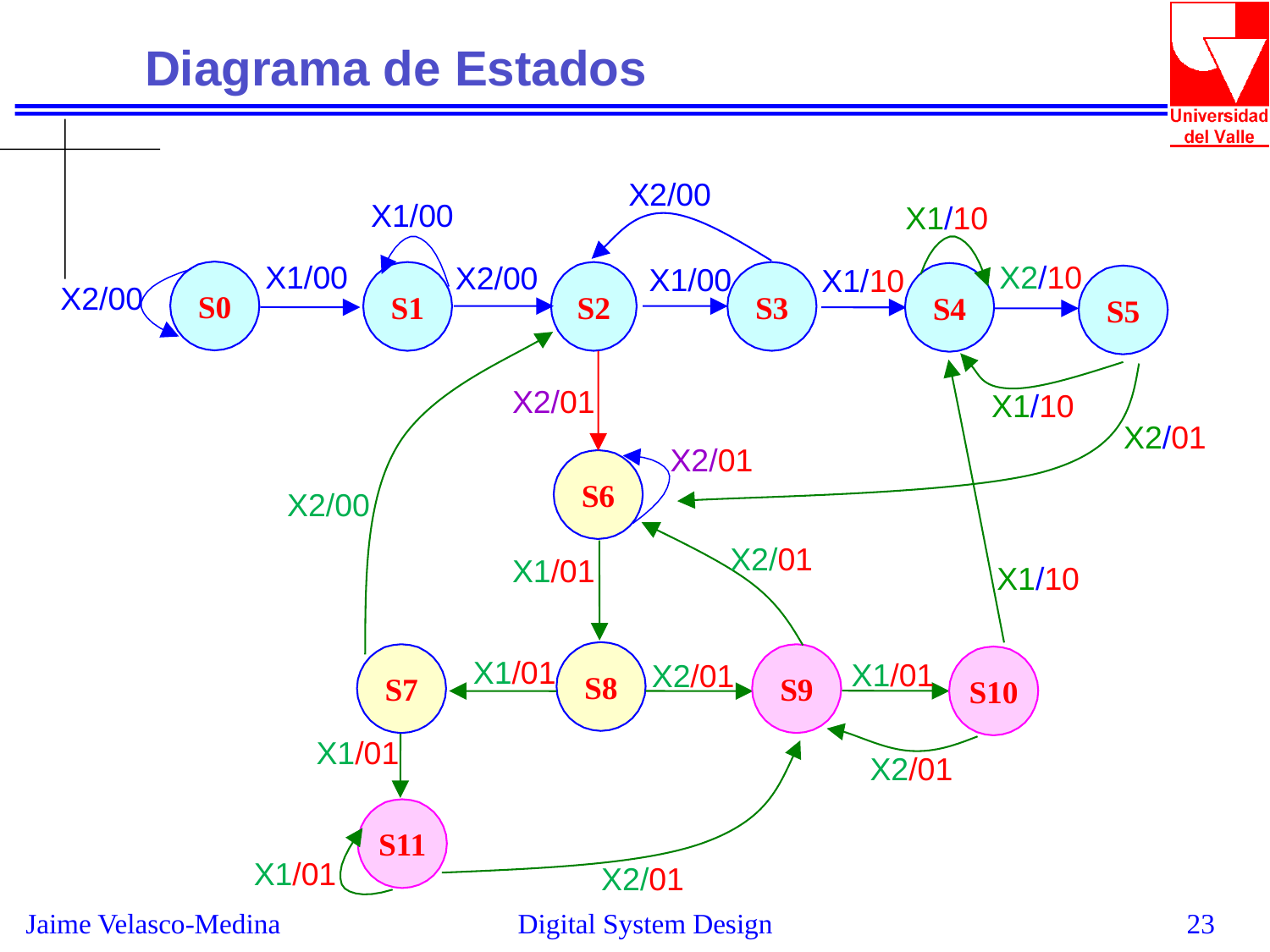

Diagrama de Estados
X2/00
X1/00
X1/10

X1/00
X2/10
X2/00
X1/00
X1/10
S0
S1
S2
S3
S4
S5

X2/00

X2/01
X1/10
X2/01
X2/01
S6

X2/00

X2/01

X1/01
X1/10
S8
S9
S7
S10
X1/01
X1/01
X2/01

X1/01

X2/01

S11

X1/01
X2/01